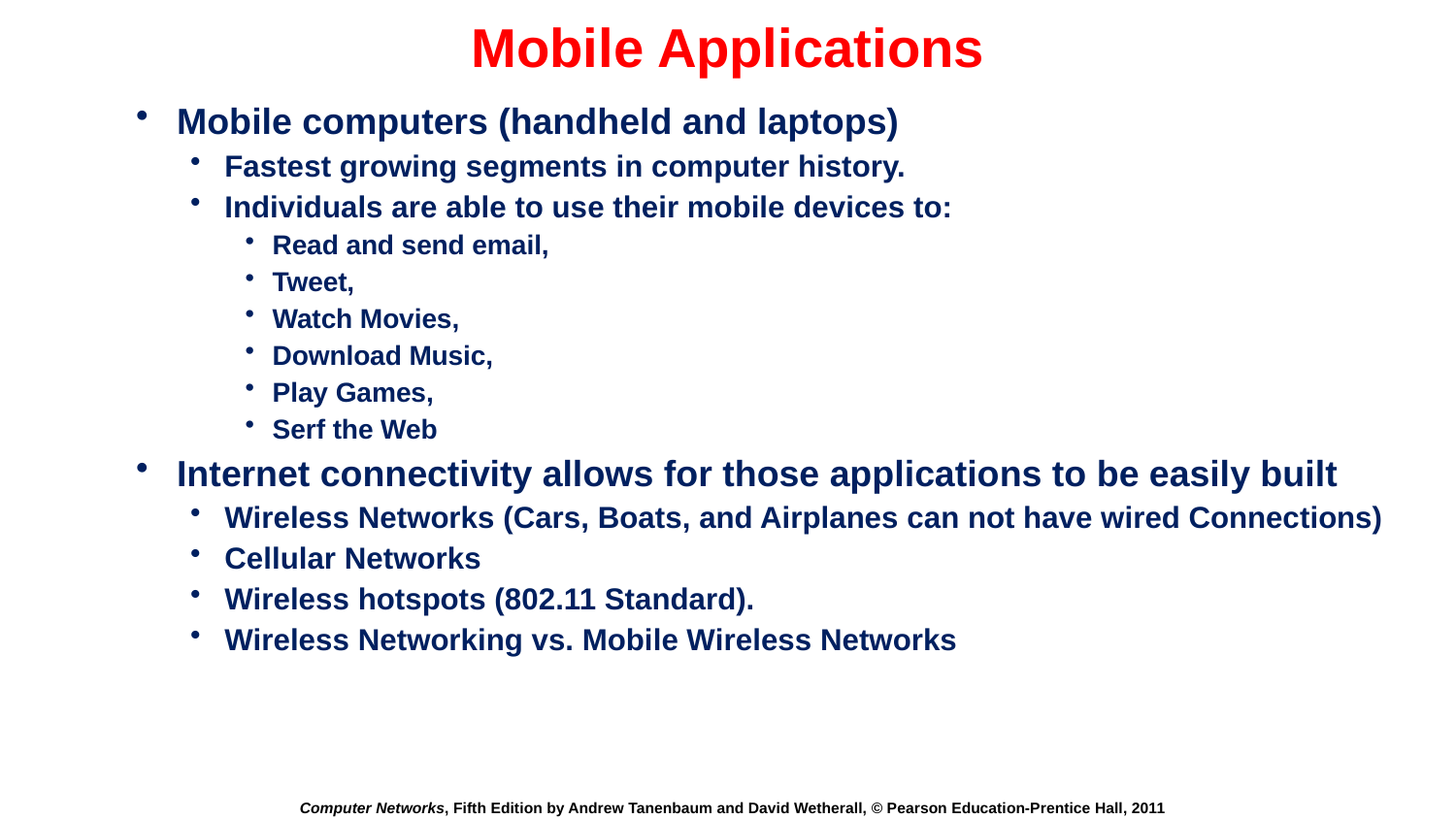

# Mobile Applications
Mobile computers (handheld and laptops)
Fastest growing segments in computer history.
Individuals are able to use their mobile devices to:
Read and send email,
Tweet,
Watch Movies,
Download Music,
Play Games,
Serf the Web
Internet connectivity allows for those applications to be easily built
Wireless Networks (Cars, Boats, and Airplanes can not have wired Connections)
Cellular Networks
Wireless hotspots (802.11 Standard).
Wireless Networking vs. Mobile Wireless Networks
Computer Networks, Fifth Edition by Andrew Tanenbaum and David Wetherall, © Pearson Education-Prentice Hall, 2011